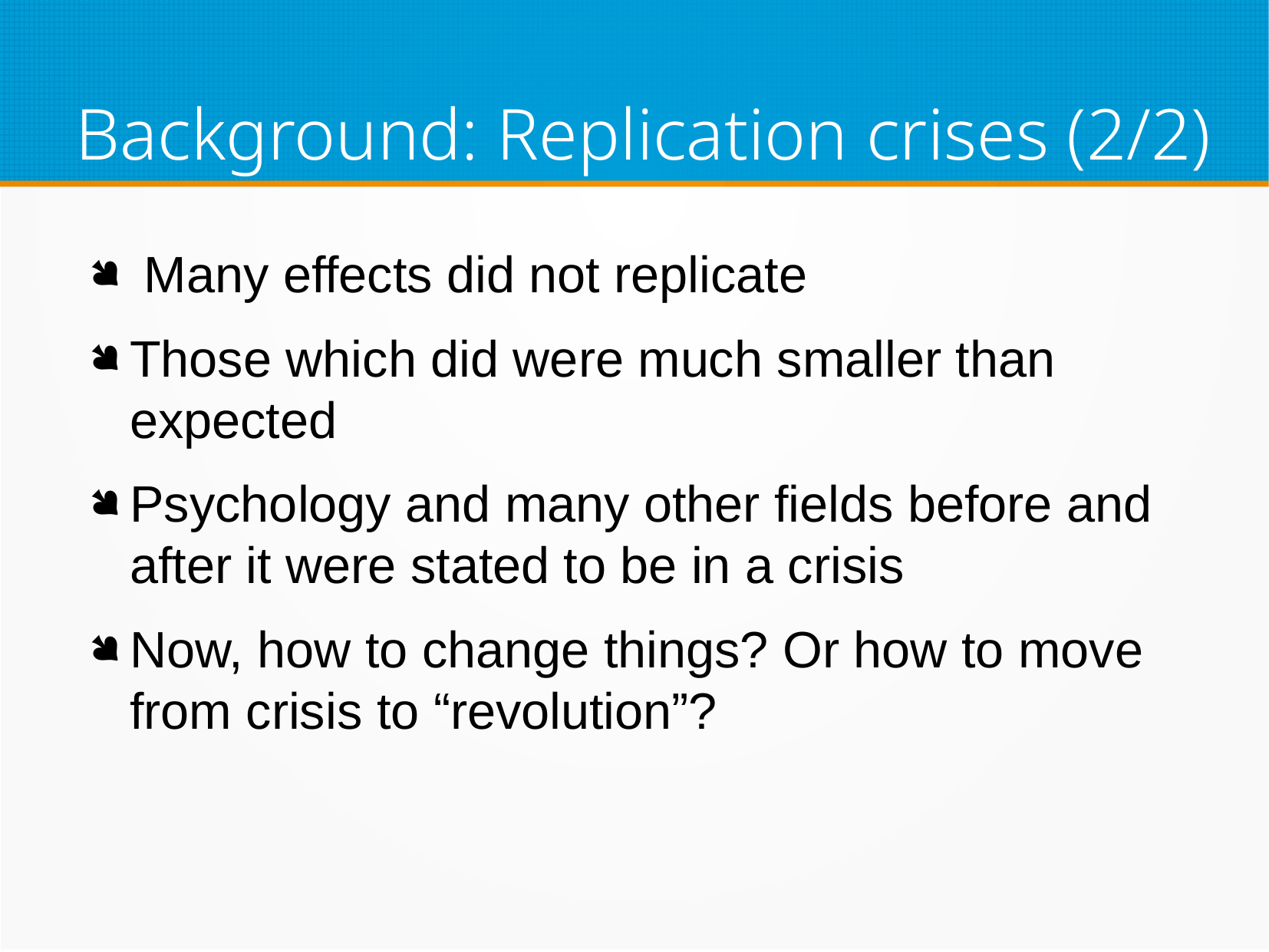

# Background: Replication crises (2/2)
 Many effects did not replicate
Those which did were much smaller than expected
Psychology and many other fields before and after it were stated to be in a crisis
Now, how to change things? Or how to move from crisis to “revolution”?